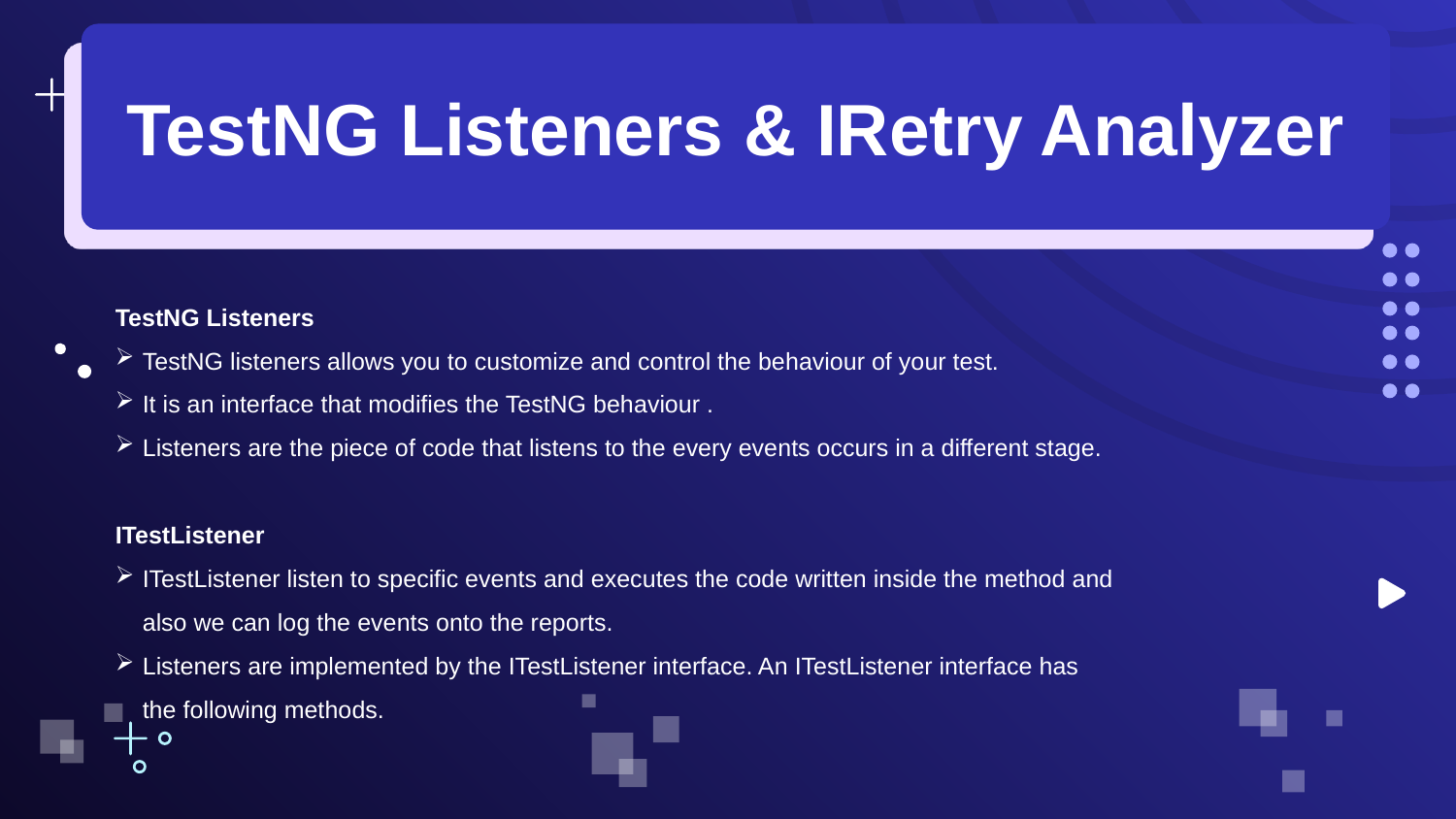

TestNG Listeners & IRetry Analyzer

TestNG Listeners
TestNG listeners allows you to customize and control the behaviour of your test.
It is an interface that modifies the TestNG behaviour .
Listeners are the piece of code that listens to the every events occurs in a different stage.

ITestListener
ITestListener listen to specific events and executes the code written inside the method and also we can log the events onto the reports.
Listeners are implemented by the ITestListener interface. An ITestListener interface has the following methods.